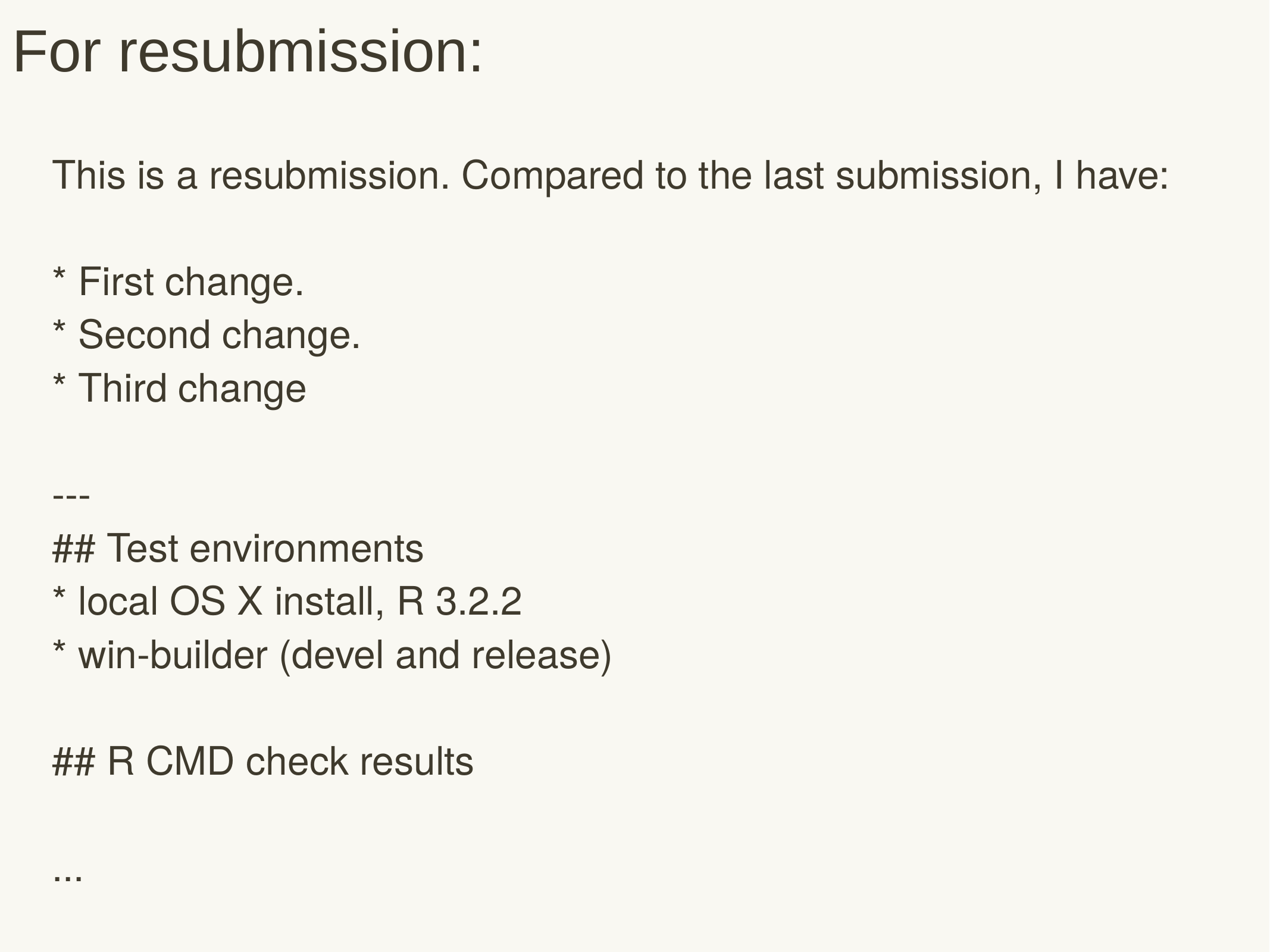

# For resubmission:
This is a resubmission. Compared to the last submission, I have:

* First change.
* Second change.
* Third change

---
## Test environments
* local OS X install, R 3.2.2
* win-builder (devel and release)

## R CMD check results

...